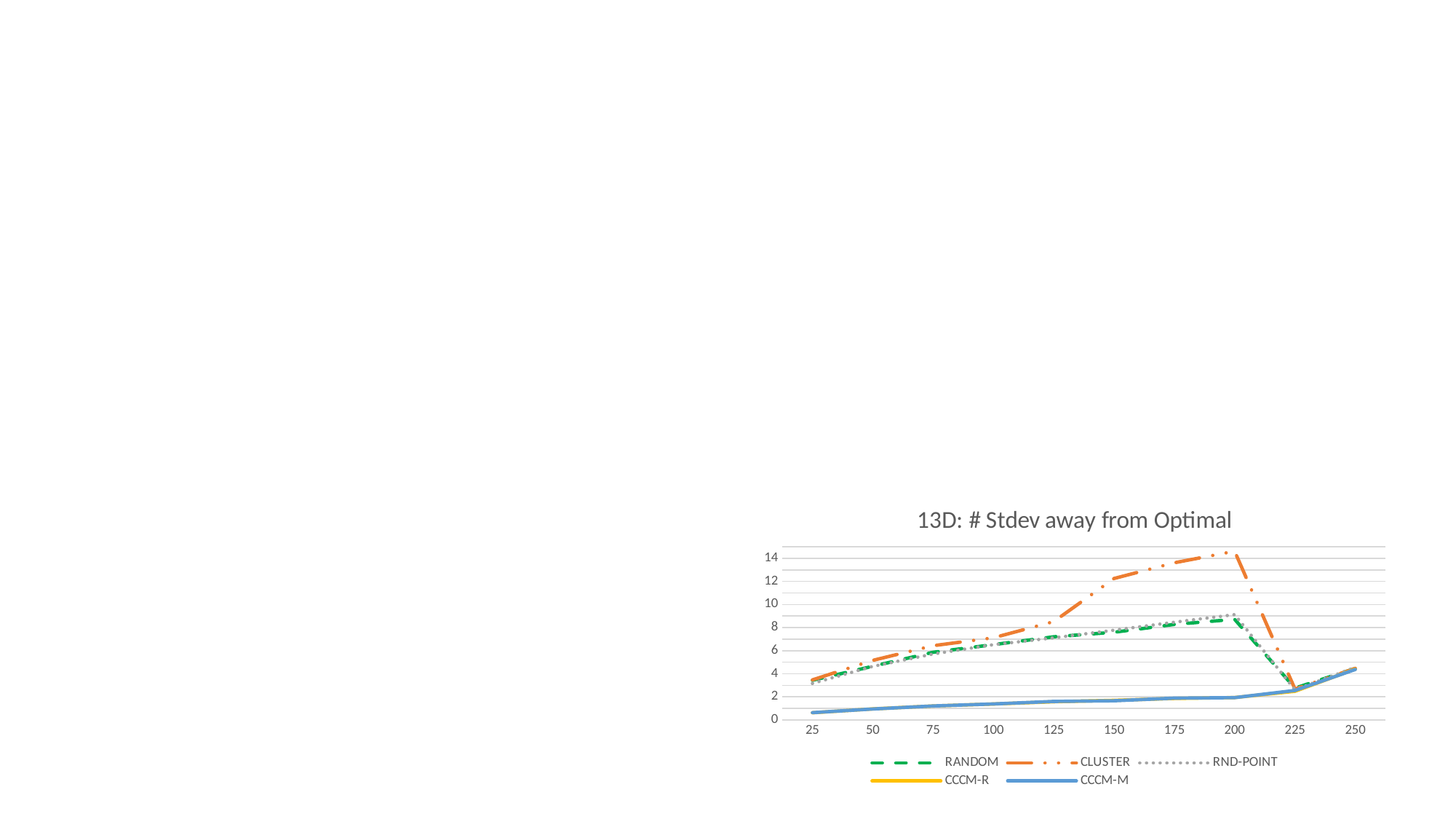

#

### Chart: 13D: # Stdev away from Optimal

| Category | RANDOM | CLUSTER | RND-POINT | CCCM-R | CCCM-M |
|---|---|---|---|---|---|
| 25 | 3.426459922496105 | 3.465211881678333 | 3.160241651281334 | 0.6120661063305033 | 0.6255629430869667 |
| 50 | 4.645042871731032 | 5.157198955699246 | 4.634754927558066 | 0.9501373820931259 | 0.9398204028519999 |
| 75 | 5.859262962494181 | 6.428169406046456 | 5.7073064090245795 | 1.2028511675466955 | 1.200781808720248 |
| 100 | 6.5229351240458495 | 7.118577498961617 | 6.5161688780173765 | 1.3722781986214942 | 1.3778753445069196 |
| 125 | 7.203770638429555 | 8.518212818035106 | 7.113344010815466 | 1.5671677913651945 | 1.5969884626754811 |
| 150 | 7.599133326378633 | 12.256532421248258 | 7.778475673713619 | 1.689736422507039 | 1.6544269697368015 |
| 175 | 8.278093854166904 | 13.622533664042336 | 8.472500543265708 | 1.8550817684562795 | 1.882446617319983 |
| 200 | 8.72131815383304 | 14.620582965419585 | 9.128197021898874 | 1.933953298857029 | 1.9236088937151665 |
| 225 | 2.7512667697070143 | 2.671099725719531 | 2.6094421419824103 | 2.4754268697790054 | 2.5494271692700488 |
| 250 | 4.454952898683958 | 4.465218197946572 | 4.543039575580651 | 4.405622836577951 | 4.367520637271895 |